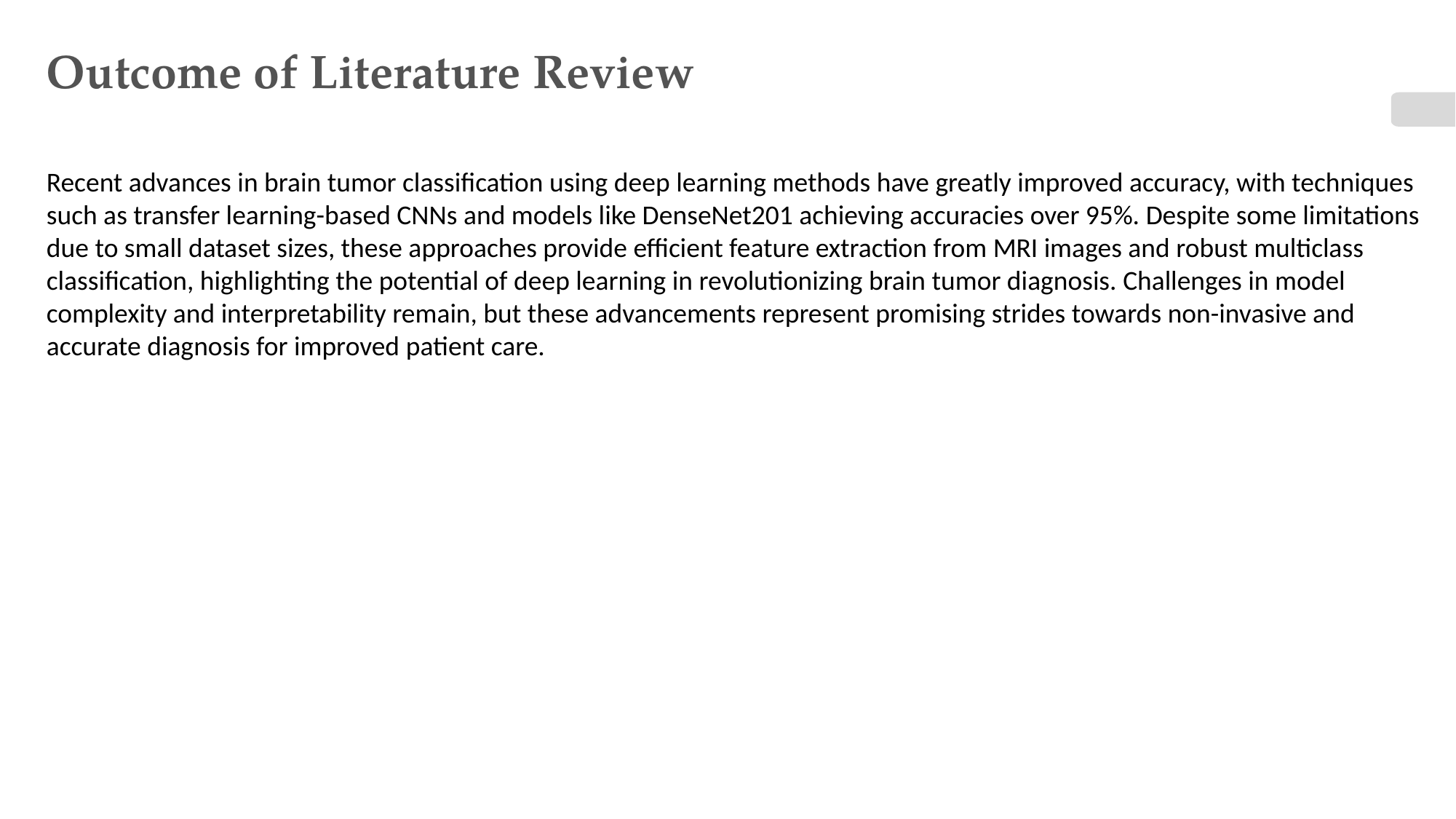

# Outcome of Literature Review
Recent advances in brain tumor classification using deep learning methods have greatly improved accuracy, with techniques such as transfer learning-based CNNs and models like DenseNet201 achieving accuracies over 95%. Despite some limitations due to small dataset sizes, these approaches provide efficient feature extraction from MRI images and robust multiclass classification, highlighting the potential of deep learning in revolutionizing brain tumor diagnosis. Challenges in model complexity and interpretability remain, but these advancements represent promising strides towards non-invasive and accurate diagnosis for improved patient care.